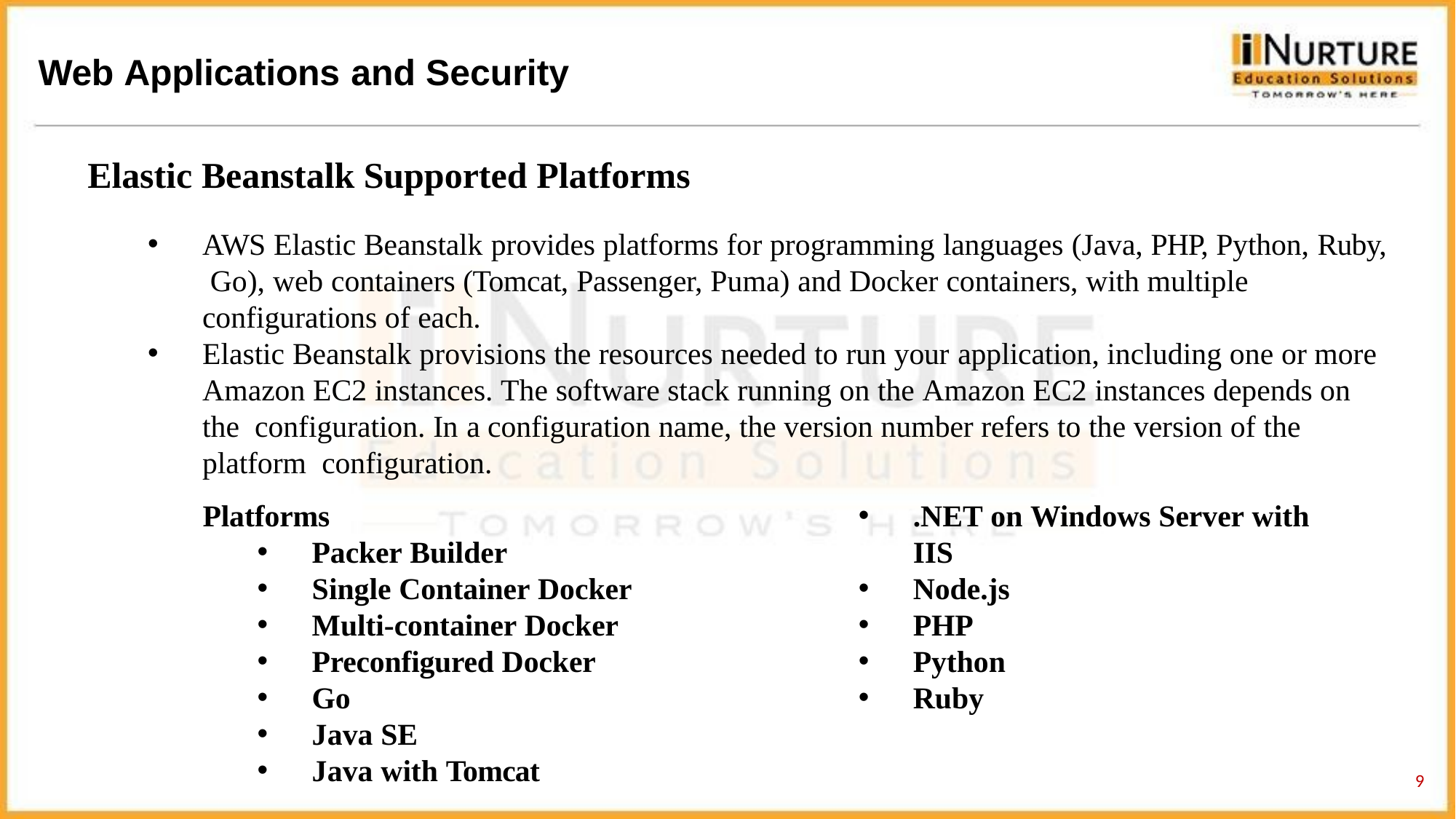

# Web Applications and Security
Elastic Beanstalk Supported Platforms
AWS Elastic Beanstalk provides platforms for programming languages (Java, PHP, Python, Ruby,  Go), web containers (Tomcat, Passenger, Puma) and Docker containers, with multiple  configurations of each.
Elastic Beanstalk provisions the resources needed to run your application, including one or more  Amazon EC2 instances. The software stack running on the Amazon EC2 instances depends on the  configuration. In a configuration name, the version number refers to the version of the platform  configuration.
Platforms
.NET on Windows Server with IIS
Node.js
PHP
Python
Ruby
Packer Builder
Single Container Docker
Multi-container Docker
Preconfigured Docker
Go
Java SE
Java with Tomcat
9